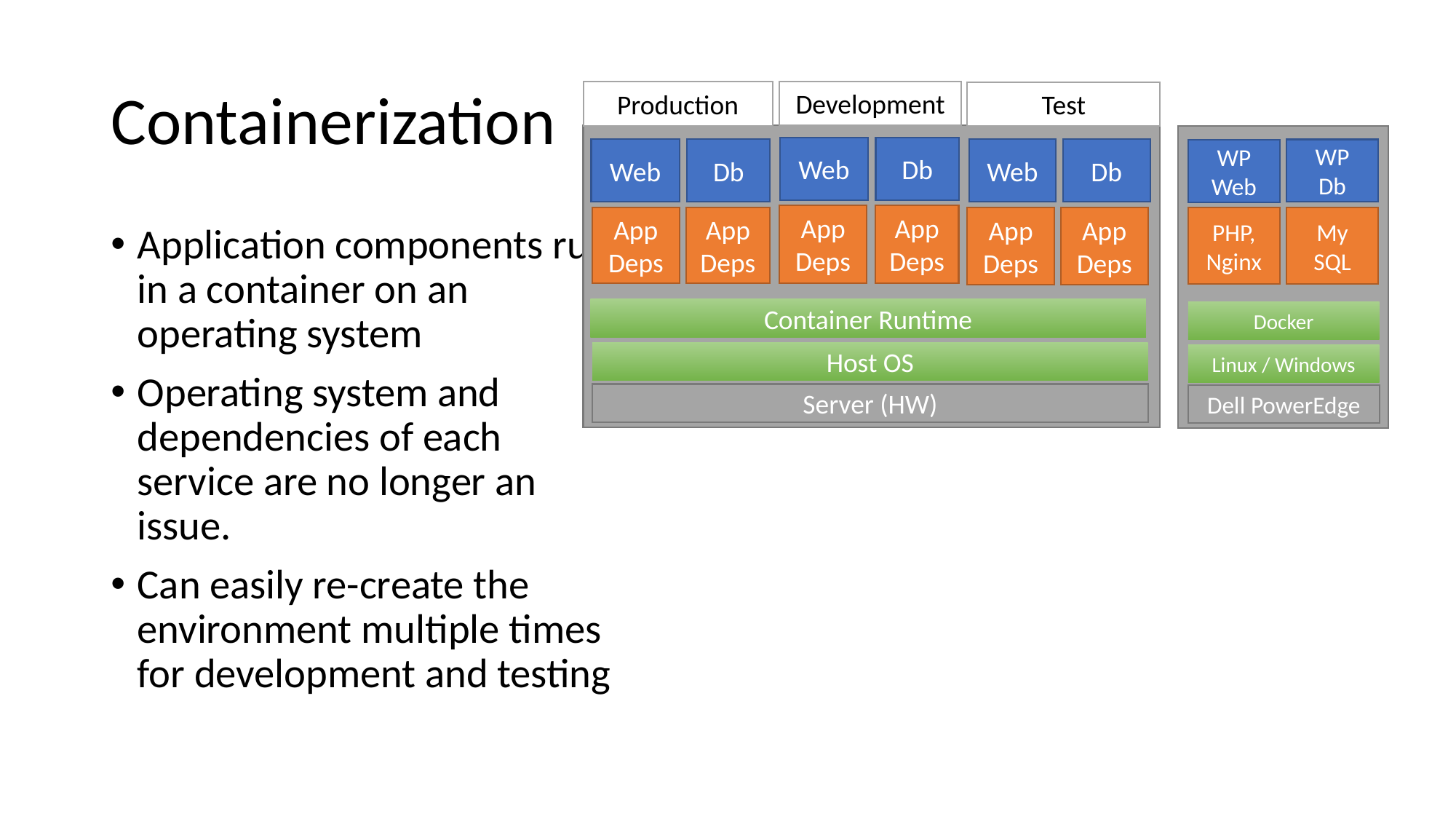

# Containerization
Development
Production
Test

Web
Db
Web
Db
Web
Db
App Deps
App Deps
App Deps
App Deps
App Deps
App Deps
Host OS
Server (HW)

WP
Db
WP Web
PHP,
Nginx
My
SQL
Linux / Windows
Dell PowerEdge
Application components run in a container on an operating system
Operating system and dependencies of each service are no longer an issue.
Can easily re-create the environment multiple times for development and testing
Container Runtime
Docker